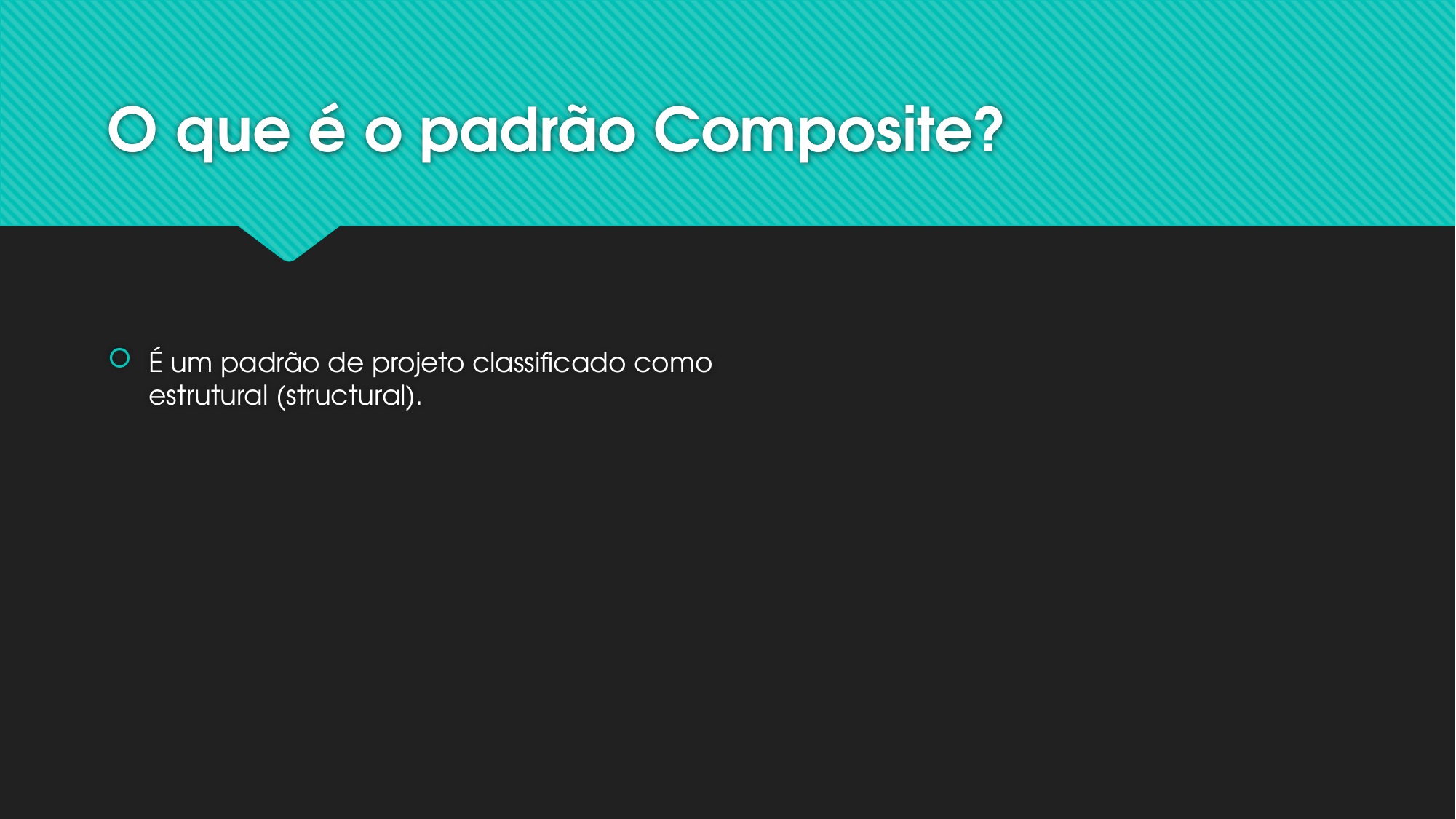

# O que é o padrão Composite?
É um padrão de projeto classificado como estrutural (structural).